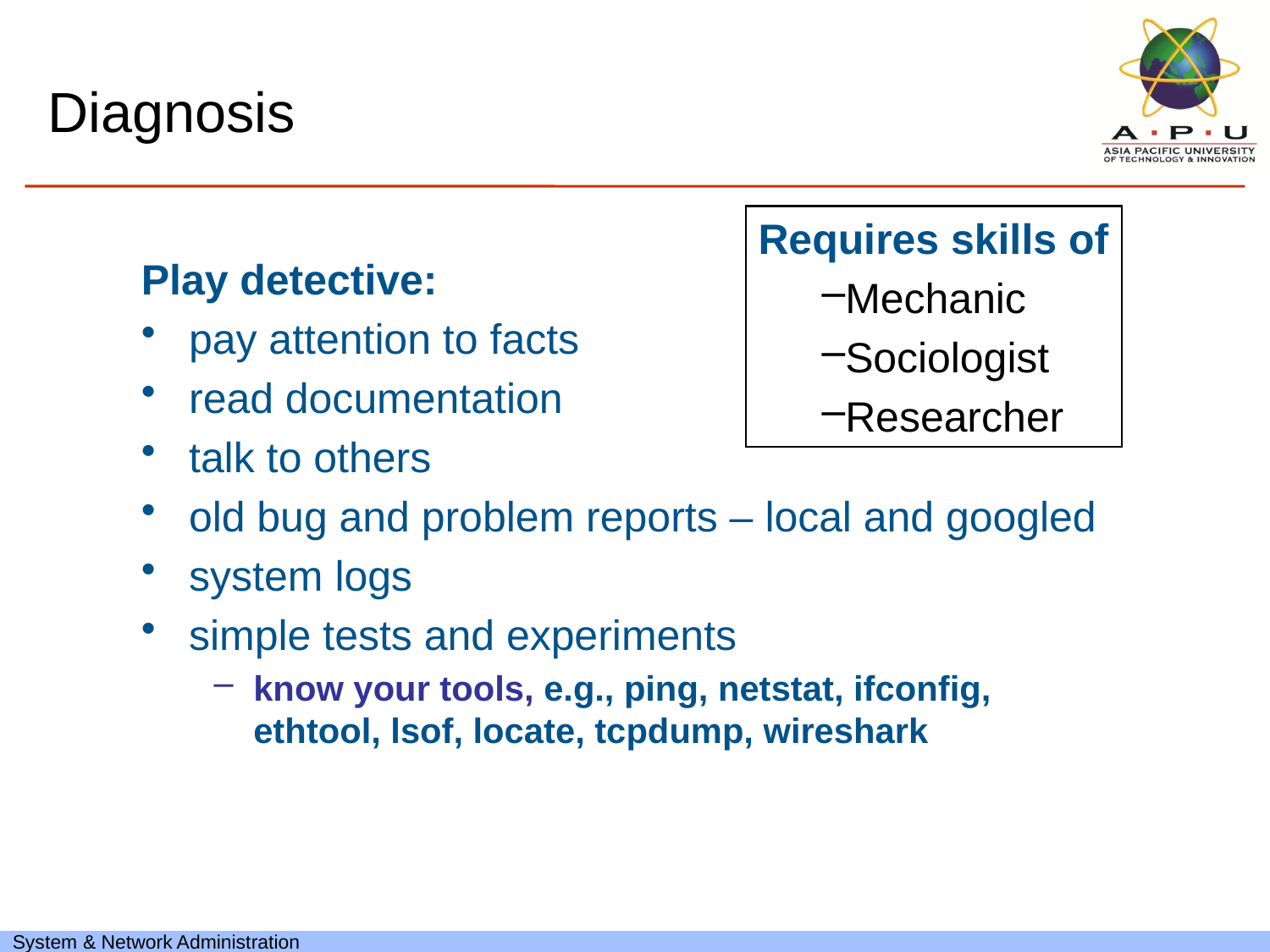

Diagnosis
Requires skills of
Mechanic
Sociologist
Researcher
Play detective:
pay attention to facts
read documentation
talk to others
old bug and problem reports – local and googled
system logs
simple tests and experiments
know your tools, e.g., ping, netstat, ifconfig, ethtool, lsof, locate, tcpdump, wireshark